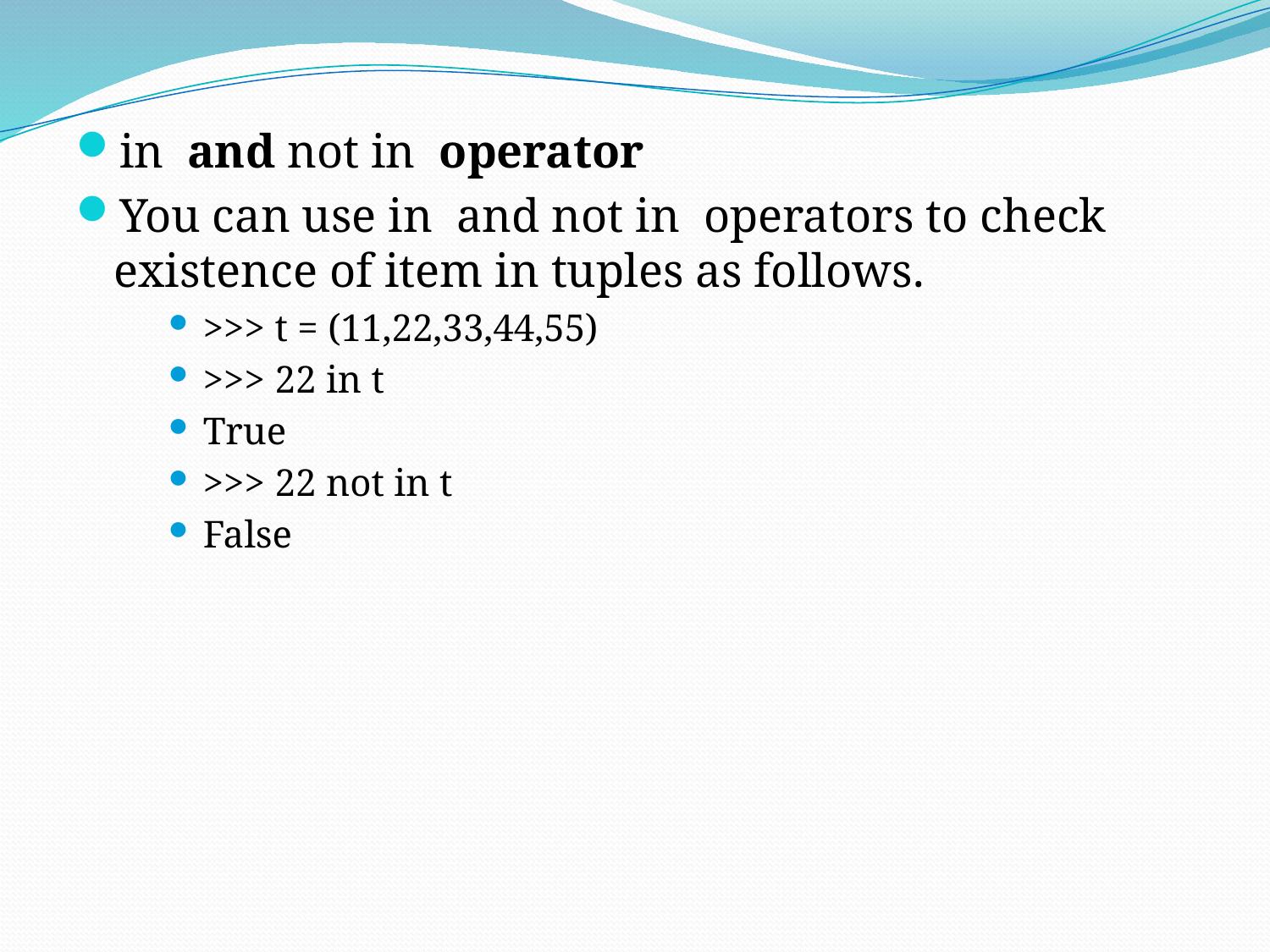

in  and not in  operator
You can use in  and not in  operators to check existence of item in tuples as follows.
>>> t = (11,22,33,44,55)
>>> 22 in t
True
>>> 22 not in t
False